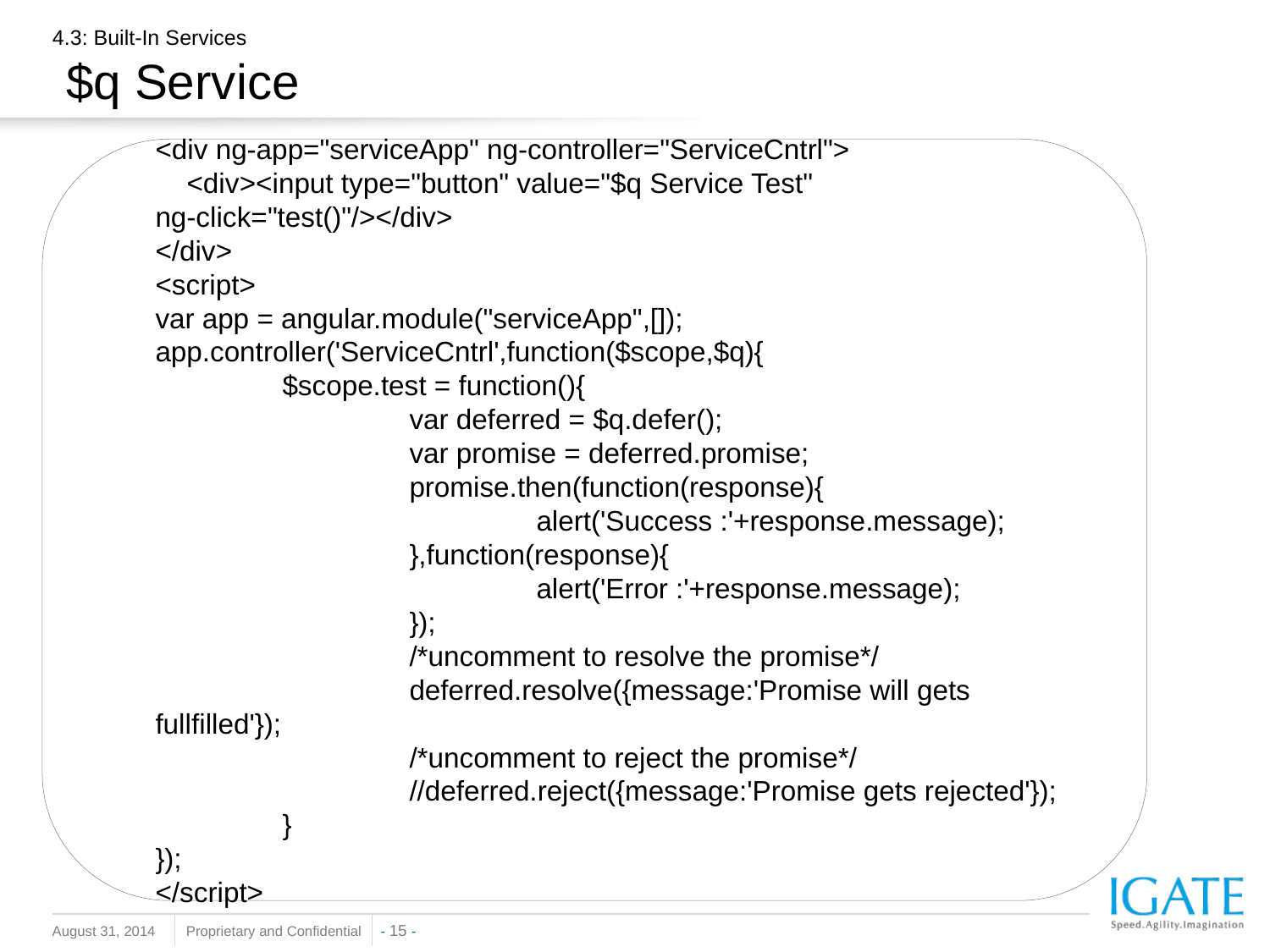

# 4.3: Built-In Services $q Service

<div ng-app="serviceApp" ng-controller="ServiceCntrl">
    <div><input type="button" value="$q Service Test" ng-click="test()"/></div>
</div>
<script>
var app = angular.module("serviceApp",[]);
app.controller('ServiceCntrl',function($scope,$q){
	$scope.test = function(){
		var deferred = $q.defer();
		var promise = deferred.promise;
		promise.then(function(response){
			alert('Success :'+response.message);
		},function(response){
			alert('Error :'+response.message);
		});
		/*uncomment to resolve the promise*/
		deferred.resolve({message:'Promise will gets fullfilled'});
		/*uncomment to reject the promise*/
		//deferred.reject({message:'Promise gets rejected'});
	}
});
</script>